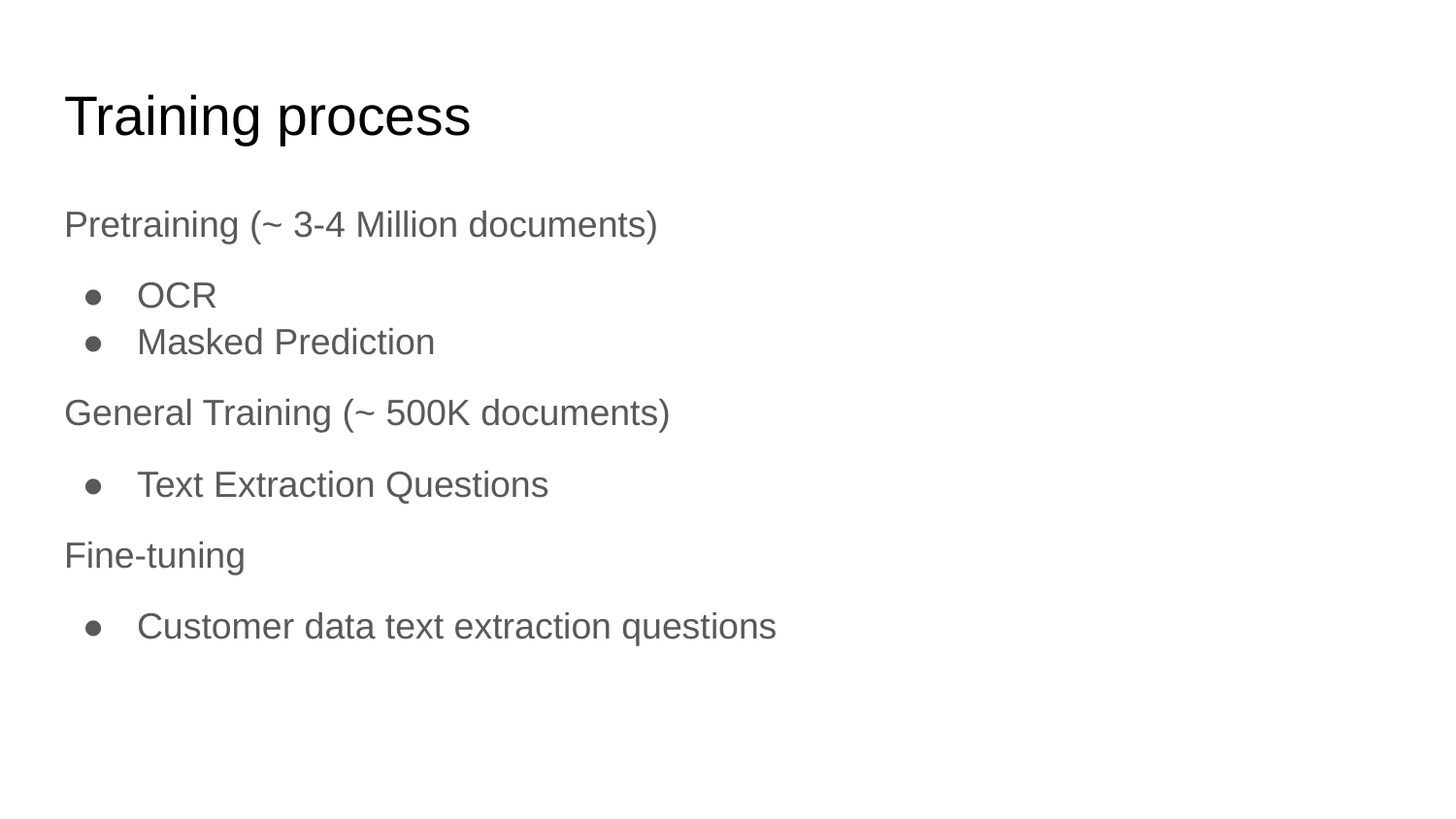

# Training process
Pretraining (~ 3-4 Million documents)
OCR
Masked Prediction
General Training (~ 500K documents)
Text Extraction Questions
Fine-tuning
Customer data text extraction questions